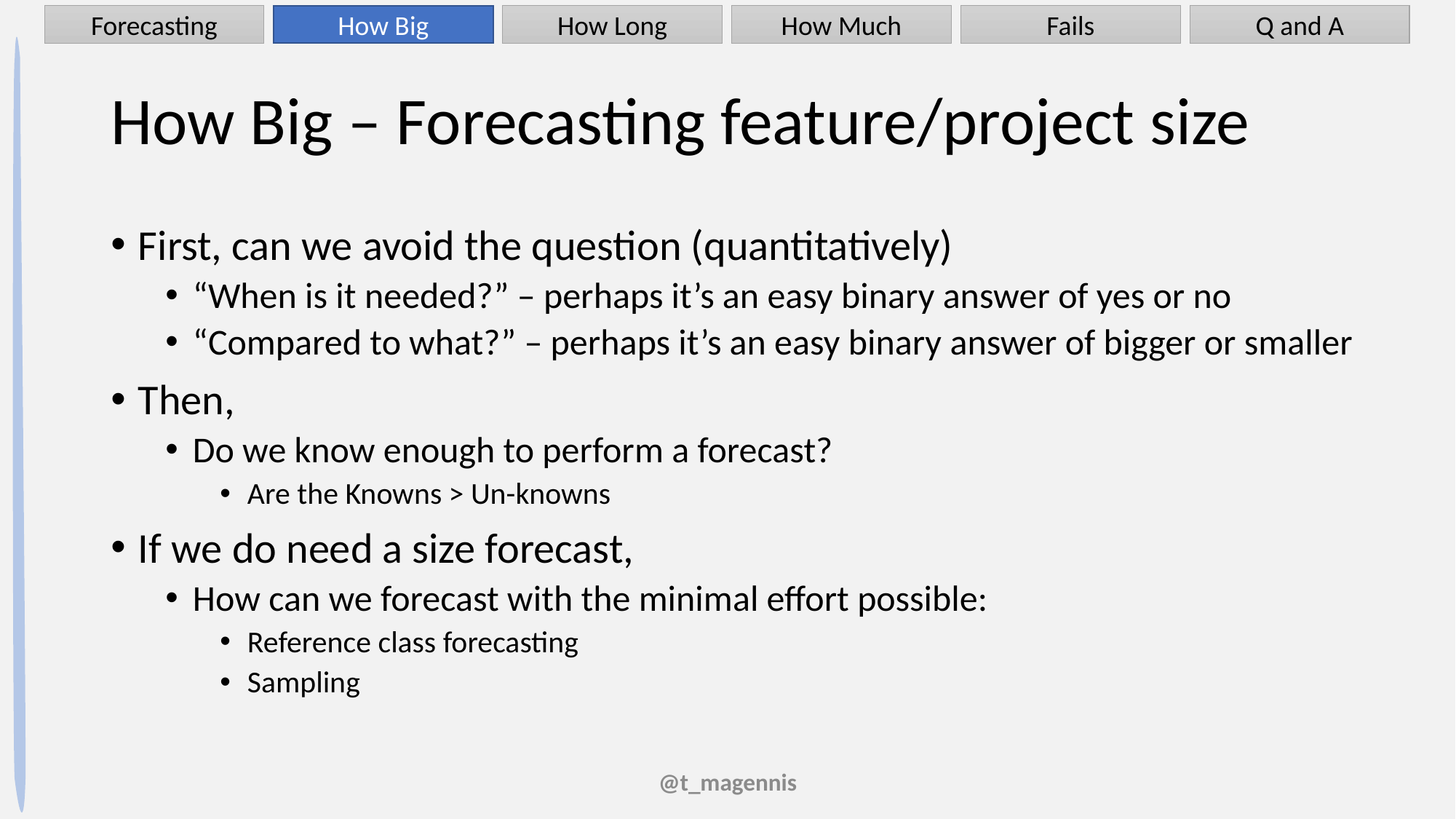

Forecasting
How Big
How Long
How Much
Fails
Q and A
# How Big – Forecasting feature/project size
First, can we avoid the question (quantitatively)
“When is it needed?” – perhaps it’s an easy binary answer of yes or no
“Compared to what?” – perhaps it’s an easy binary answer of bigger or smaller
Then,
Do we know enough to perform a forecast?
Are the Knowns > Un-knowns
If we do need a size forecast,
How can we forecast with the minimal effort possible:
Reference class forecasting
Sampling
@t_magennis